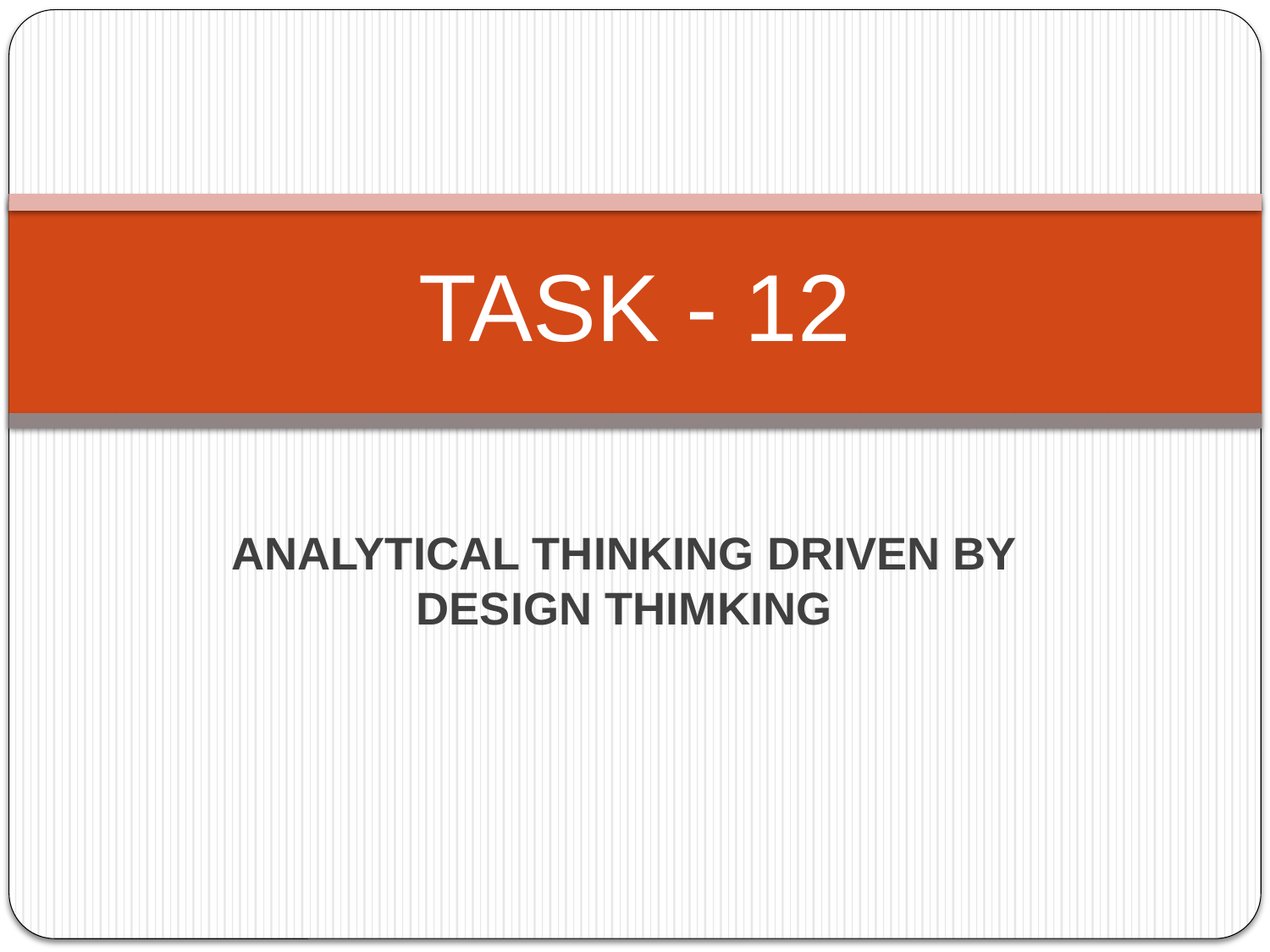

# TASK - 12
ANALYTICAL THINKING DRIVEN BY DESIGN THIMKING